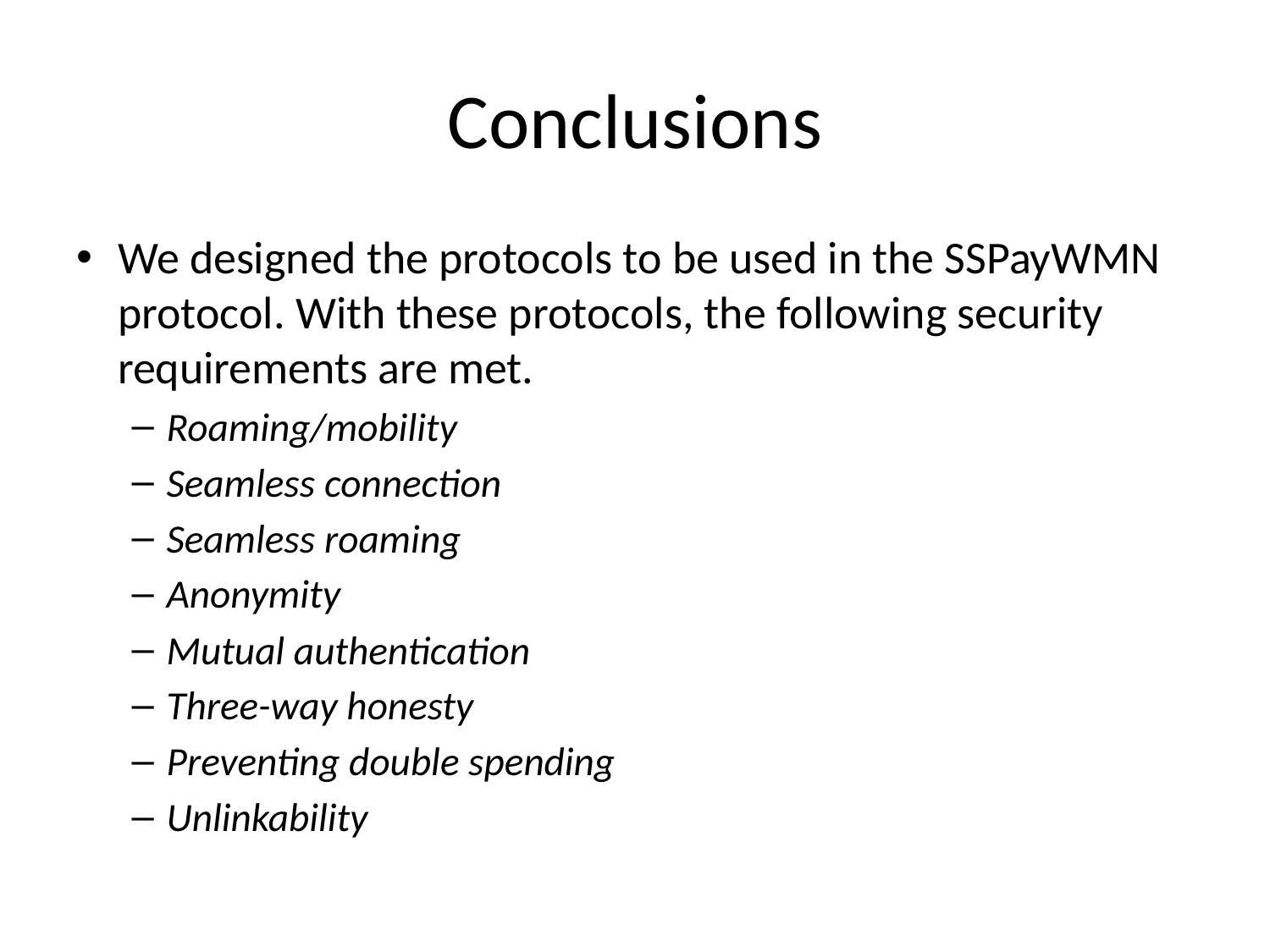

# Conclusions
We designed the protocols to be used in the SSPayWMN protocol. With these protocols, the following security requirements are met.
Roaming/mobility
Seamless connection
Seamless roaming
Anonymity
Mutual authentication
Three-way honesty
Preventing double spending
Unlinkability